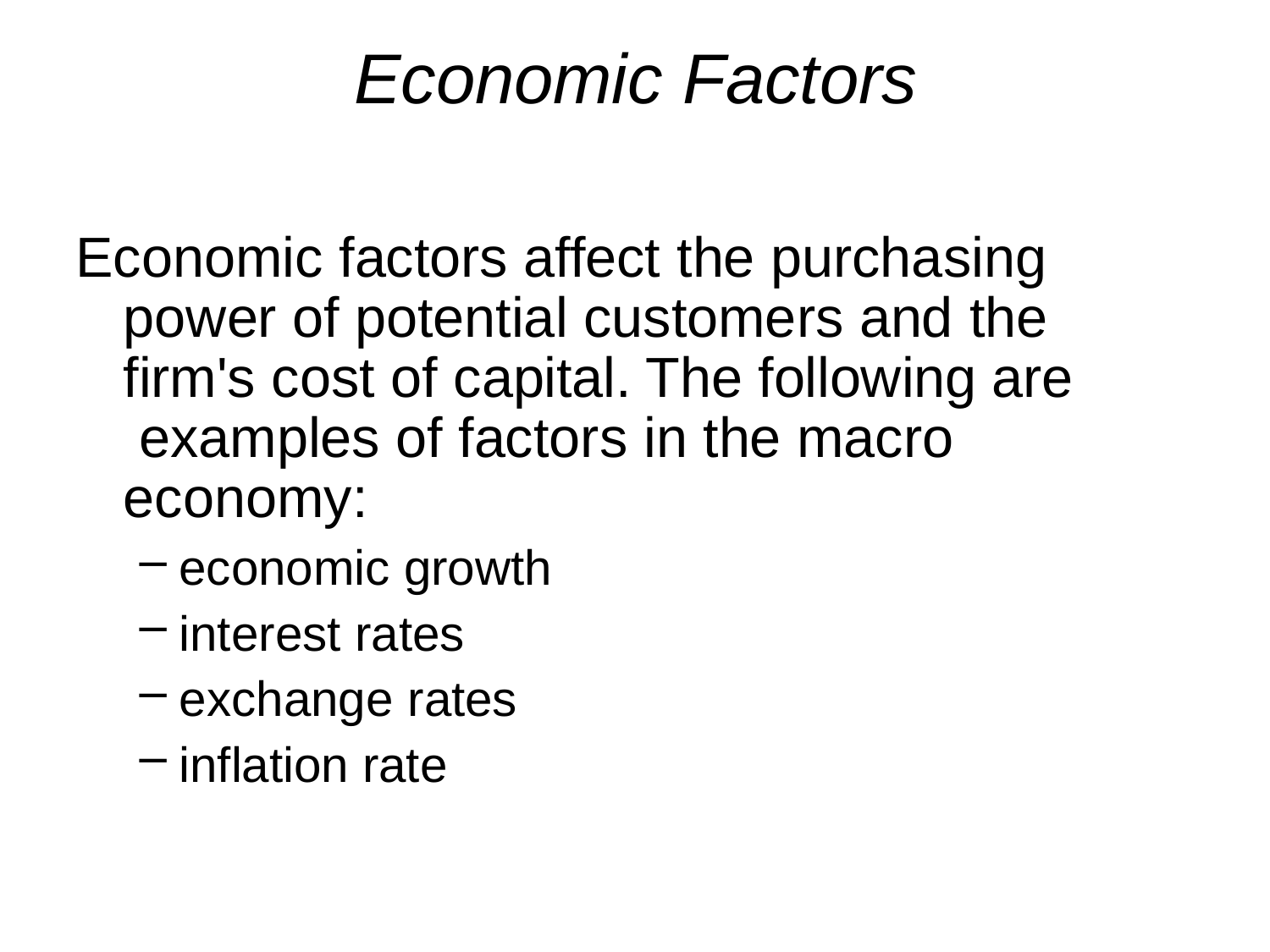

Economic Factors
Economic factors affect the purchasing  power of potential customers and the  firm's cost of capital. The following are  examples of factors in the macro  economy:
economic growth
interest rates
exchange rates
inflation rate